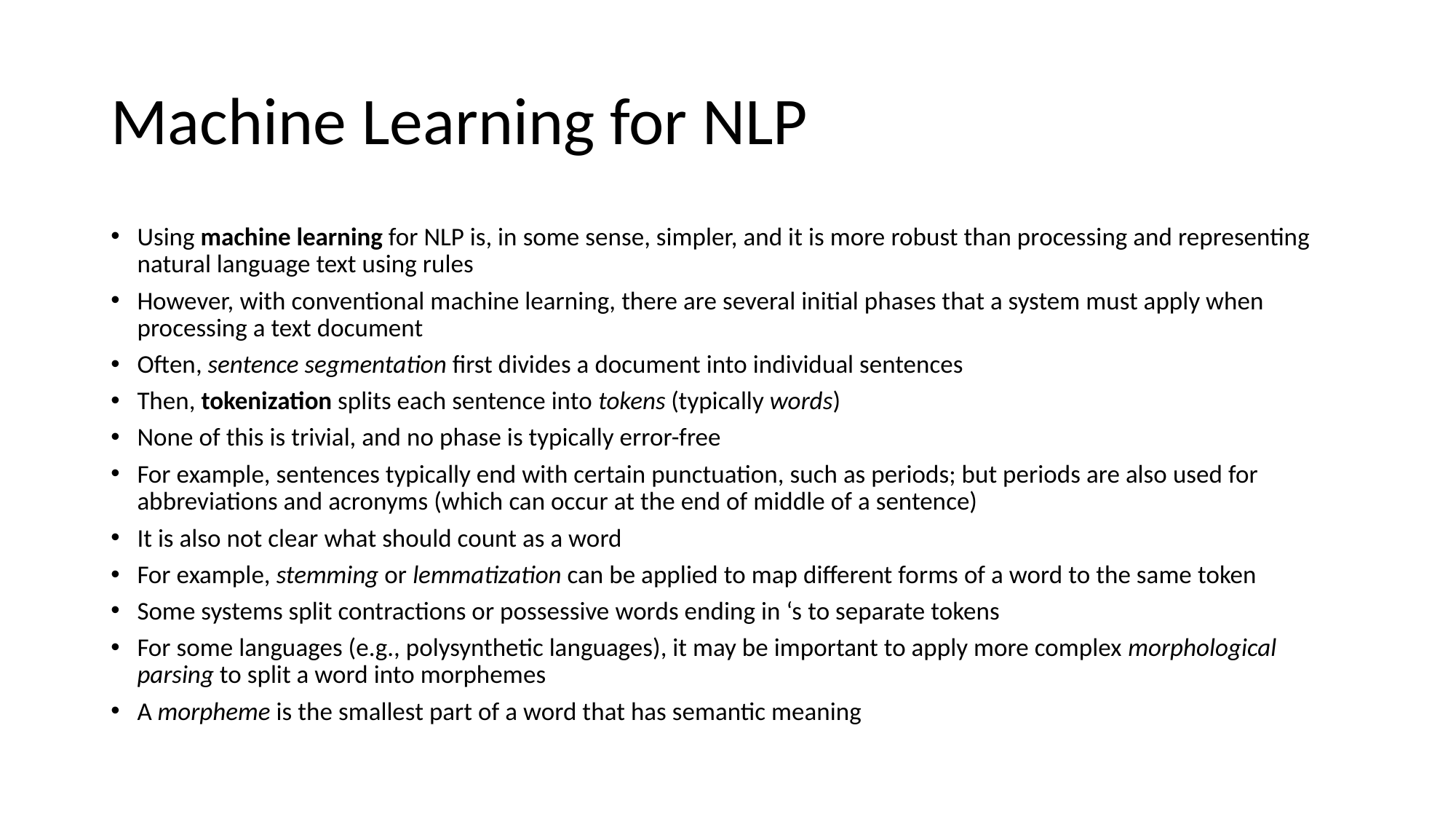

# Machine Learning for NLP
Using machine learning for NLP is, in some sense, simpler, and it is more robust than processing and representing natural language text using rules
However, with conventional machine learning, there are several initial phases that a system must apply when processing a text document
Often, sentence segmentation first divides a document into individual sentences
Then, tokenization splits each sentence into tokens (typically words)
None of this is trivial, and no phase is typically error-free
For example, sentences typically end with certain punctuation, such as periods; but periods are also used for abbreviations and acronyms (which can occur at the end of middle of a sentence)
It is also not clear what should count as a word
For example, stemming or lemmatization can be applied to map different forms of a word to the same token
Some systems split contractions or possessive words ending in ‘s to separate tokens
For some languages (e.g., polysynthetic languages), it may be important to apply more complex morphological parsing to split a word into morphemes
A morpheme is the smallest part of a word that has semantic meaning